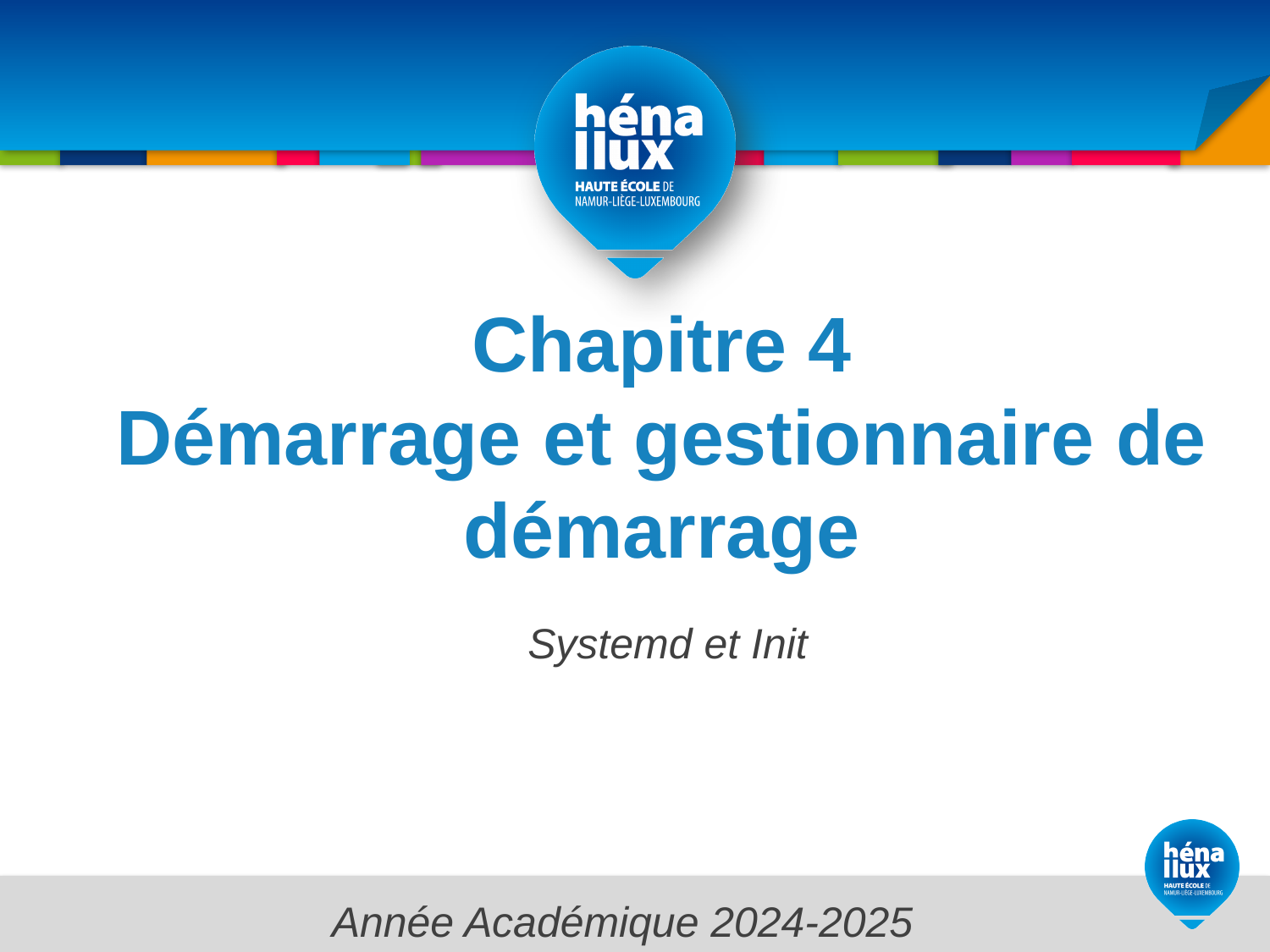

# Chapitre 4 Démarrage et gestionnaire de démarrage
Systemd et Init
Année Académique 2024-2025